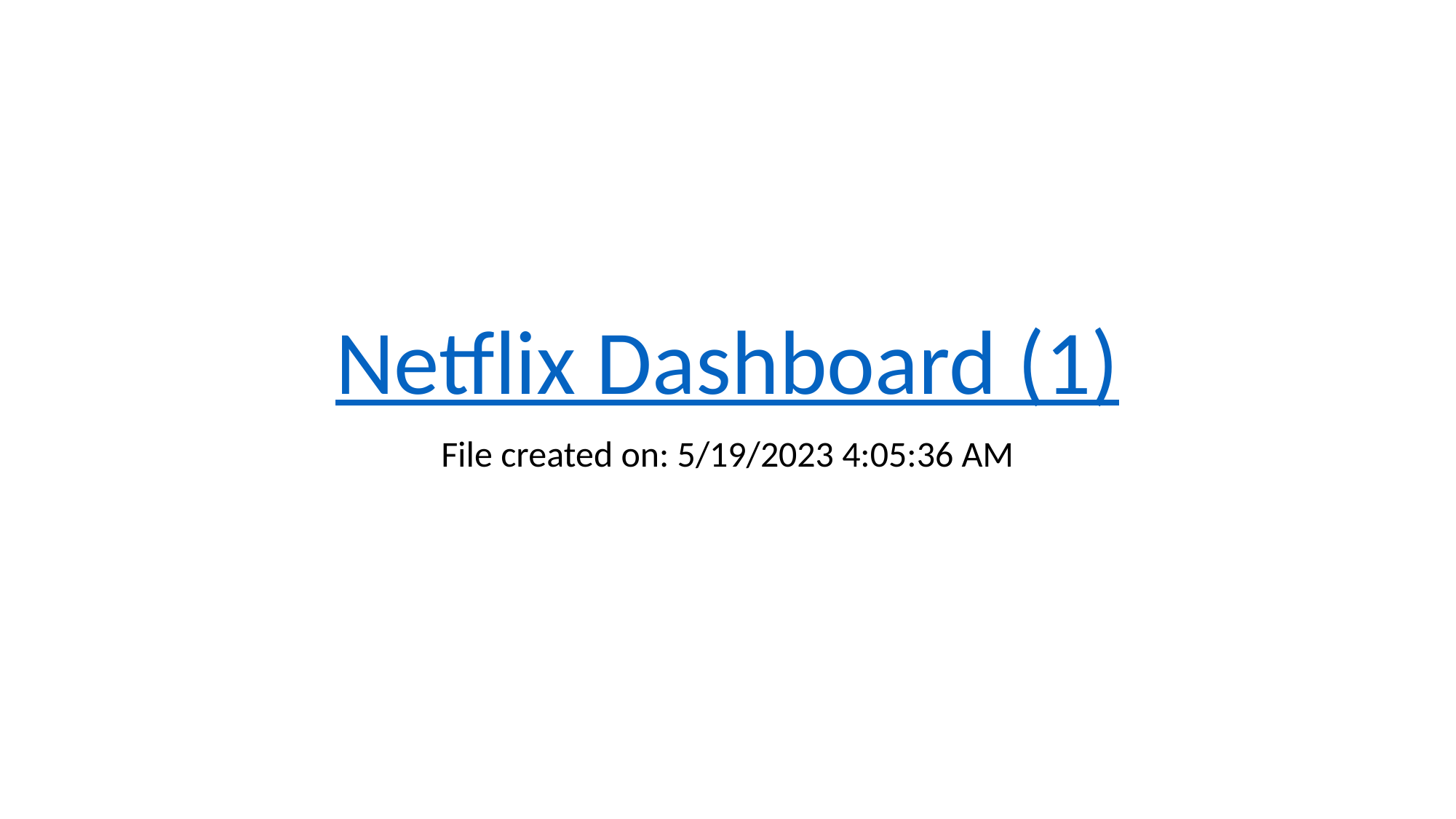

# Netflix Dashboard (1)
File created on: 5/19/2023 4:05:36 AM